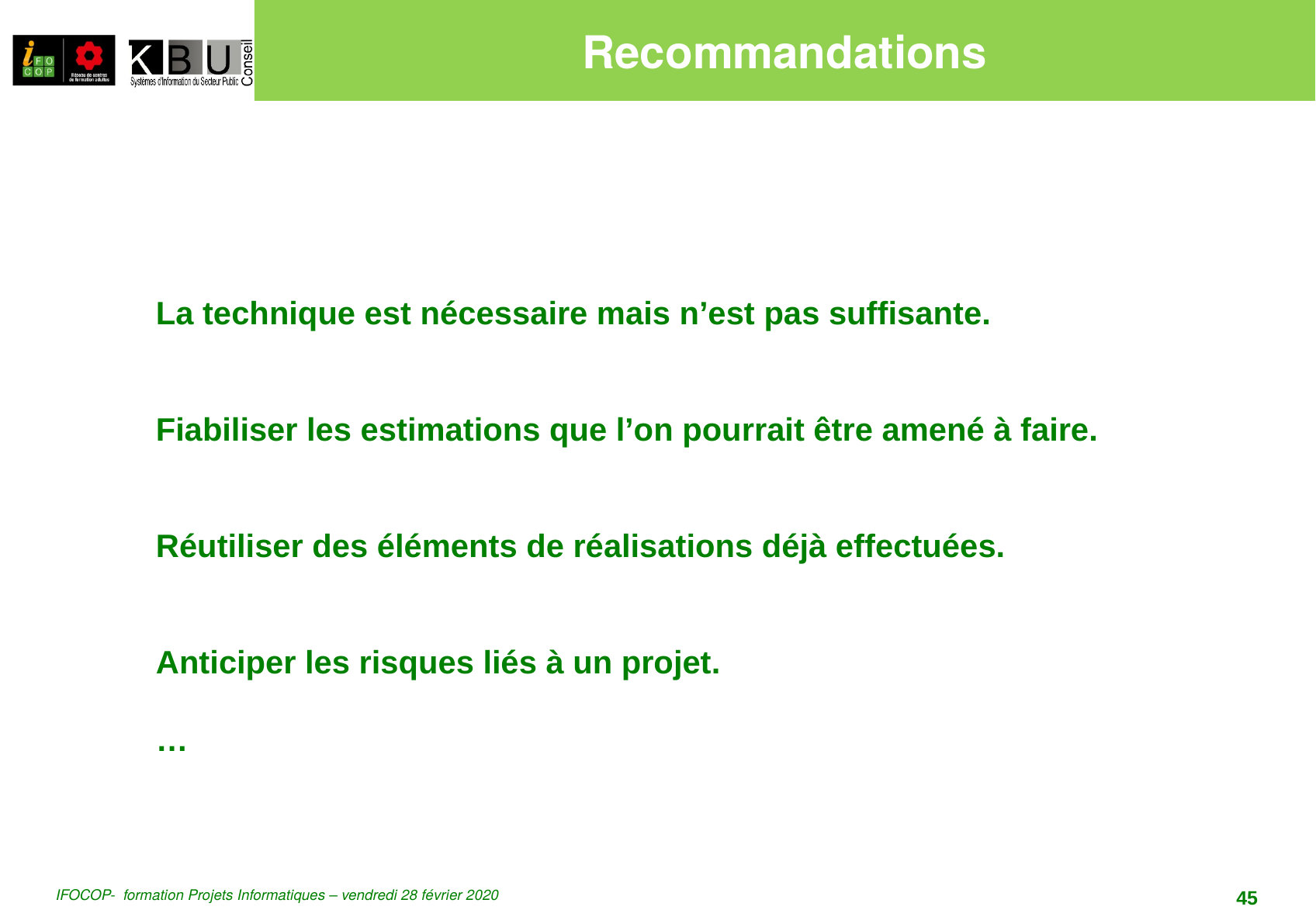

# Recommandations

La technique est nécessaire mais n’est pas suffisante.

Fiabiliser les estimations que l’on pourrait être amené à faire.

Réutiliser des éléments de réalisations déjà effectuées.

Anticiper les risques liés à un projet.

…
IFOCOP-  formation Projets Informatiques – vendredi 28 février 2020
45